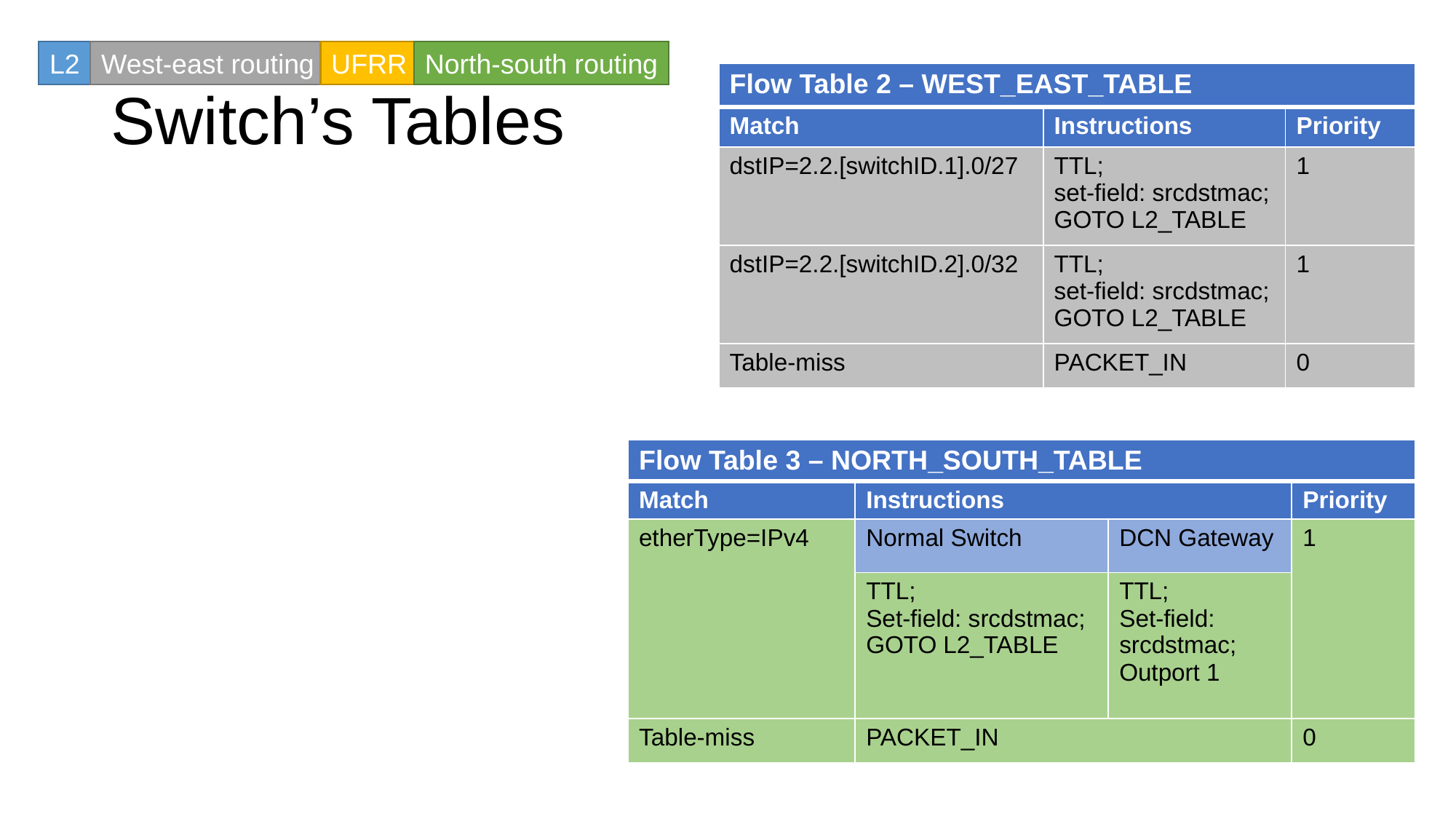

L2
West-east routing
UFRR
North-south routing
# Switch’s Tables
| Flow Table 2 – WEST\_EAST\_TABLE |  |  |
| --- | --- | --- |
| Match | Instructions | Priority |
| dstIP=2.2.[switchID.1].0/27 | TTL; set-field: srcdstmac; GOTO L2\_TABLE | 1 |
| dstIP=2.2.[switchID.2].0/32 | TTL; set-field: srcdstmac; GOTO L2\_TABLE | 1 |
| Table-miss | PACKET\_IN | 0 |
| Flow Table 3 – NORTH\_SOUTH\_TABLE |  |  |  |
| --- | --- | --- | --- |
| Match | Instructions |  | Priority |
| etherType=IPv4 | Normal Switch | DCN Gateway | 1 |
|  | TTL; Set-field: srcdstmac; GOTO L2\_TABLE | TTL; Set-field: srcdstmac; Outport 1 |  |
| Table-miss | PACKET\_IN |  | 0 |